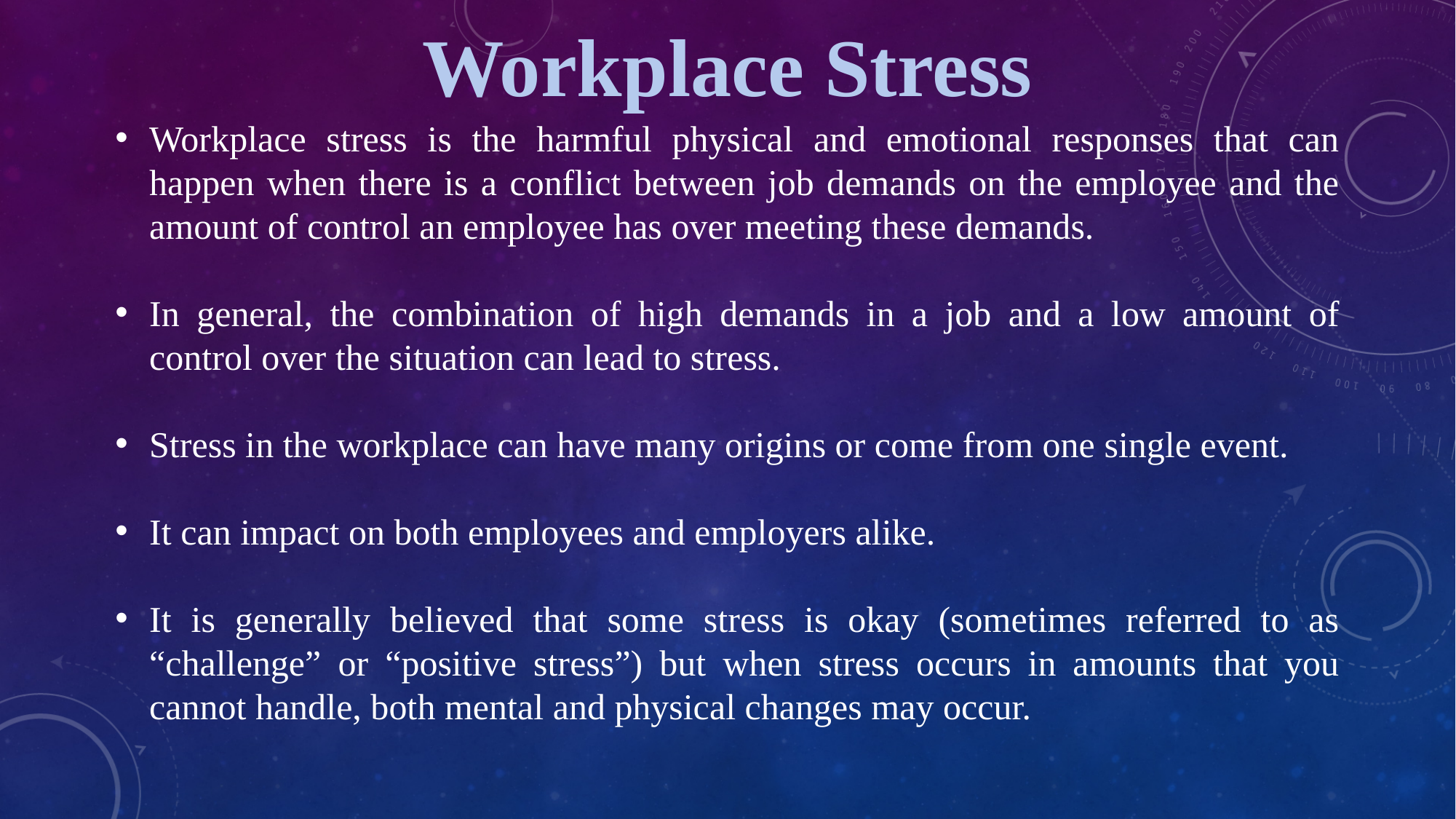

Workplace Stress
Workplace stress is the harmful physical and emotional responses that can happen when there is a conflict between job demands on the employee and the amount of control an employee has over meeting these demands.

In general, the combination of high demands in a job and a low amount of control over the situation can lead to stress.

Stress in the workplace can have many origins or come from one single event.

It can impact on both employees and employers alike.

It is generally believed that some stress is okay (sometimes referred to as “challenge” or “positive stress”) but when stress occurs in amounts that you cannot handle, both mental and physical changes may occur.